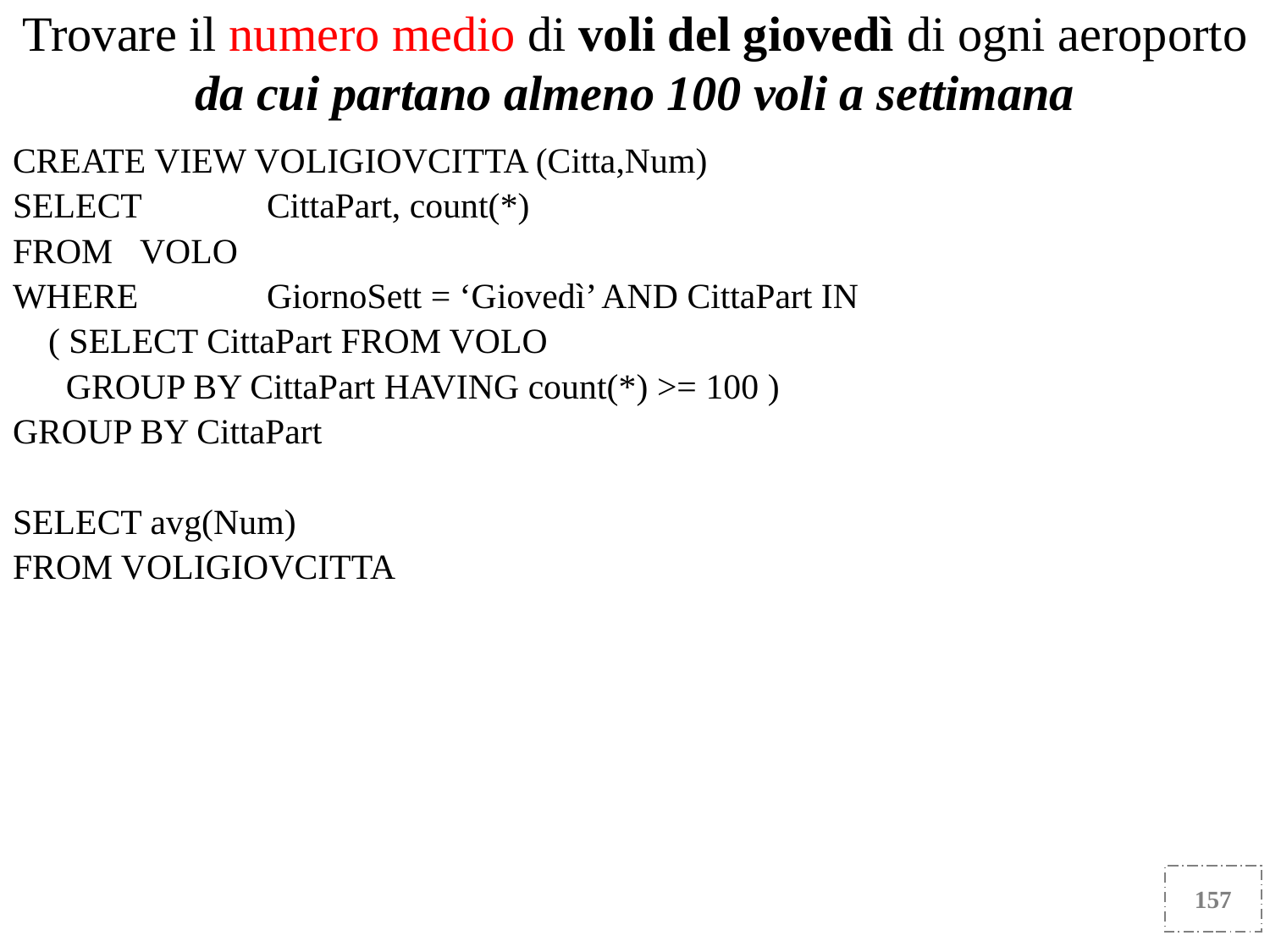

Trovare il numero medio di voli del giovedì di ogni aeroporto da cui partano almeno 100 voli a settimana
CREATE VIEW VOLIGIOVCITTA (Citta,Num)
SELECT 	CittaPart, count(*)
FROM	VOLO
WHERE 	GiornoSett = ‘Giovedì’ AND CittaPart IN
    ( SELECT CittaPart FROM VOLO
      GROUP BY CittaPart HAVING count(*) >= 100 )
GROUP BY CittaPart

SELECT avg(Num)
FROM VOLIGIOVCITTA
157